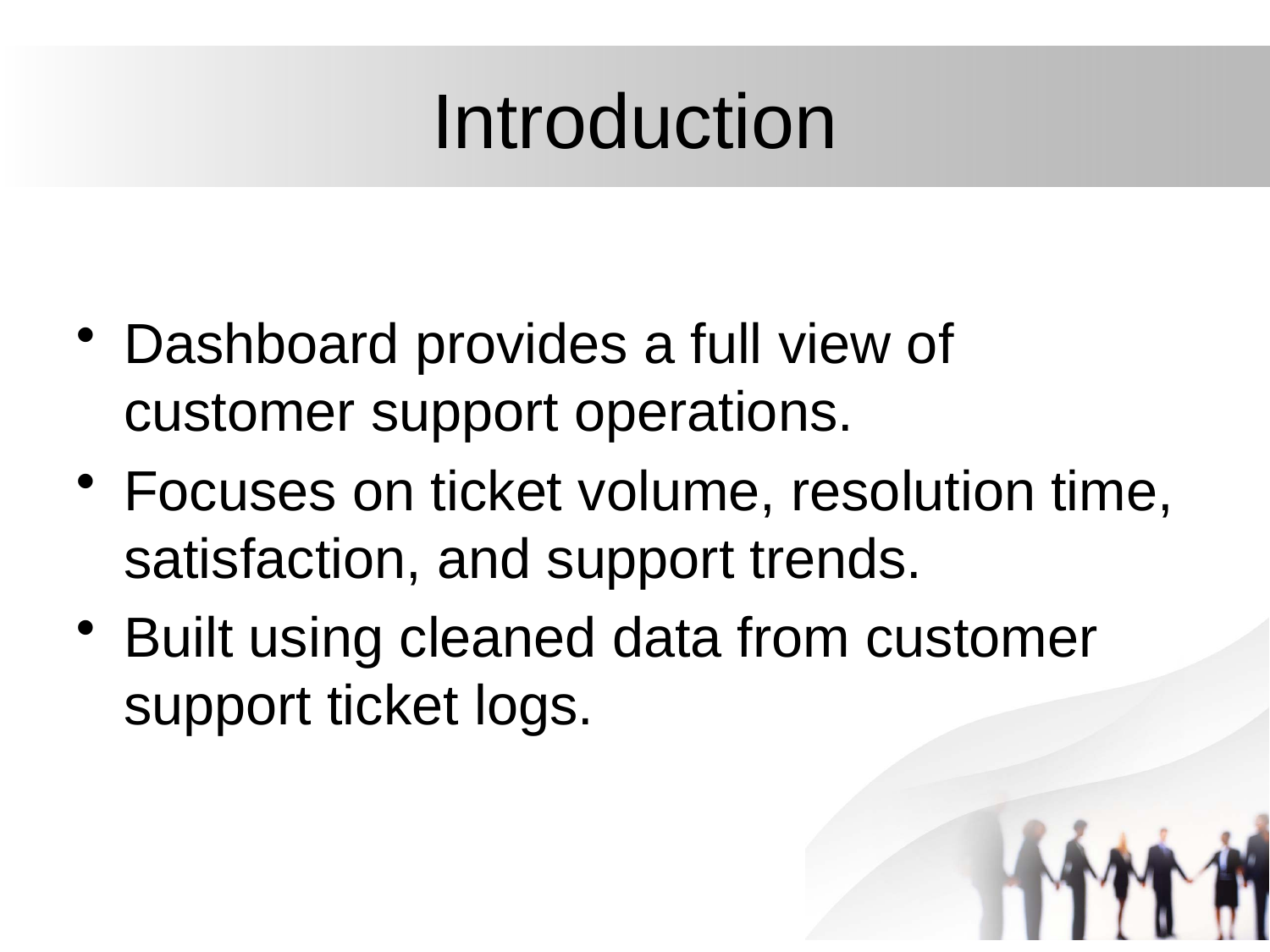

# Introduction

Dashboard provides a full view of customer support operations.
Focuses on ticket volume, resolution time, satisfaction, and support trends.
Built using cleaned data from customer support ticket logs.